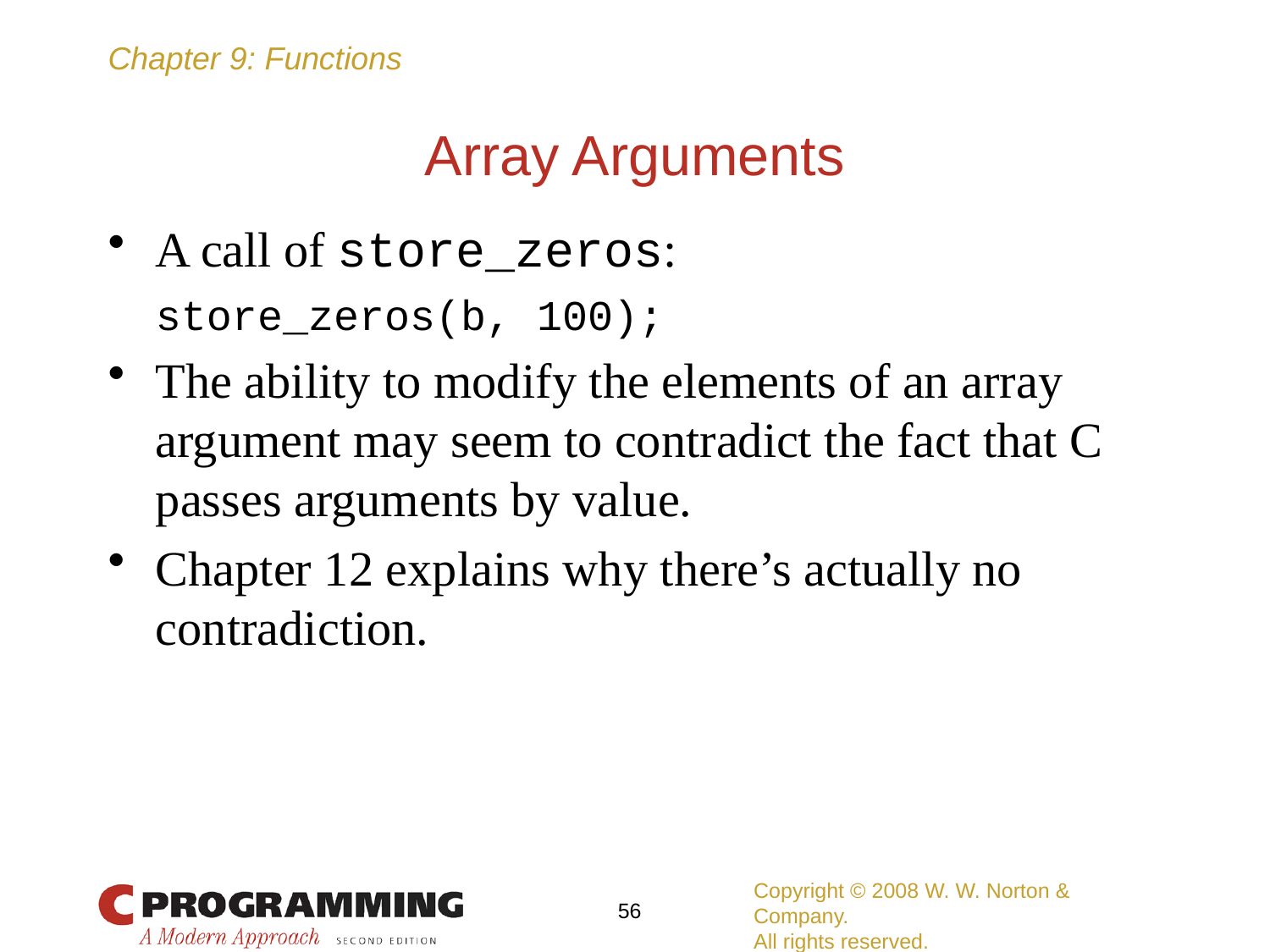

# Array Arguments
A call of store_zeros:
	store_zeros(b, 100);
The ability to modify the elements of an array argument may seem to contradict the fact that C passes arguments by value.
Chapter 12 explains why there’s actually no contradiction.
Copyright © 2008 W. W. Norton & Company.
All rights reserved.
56